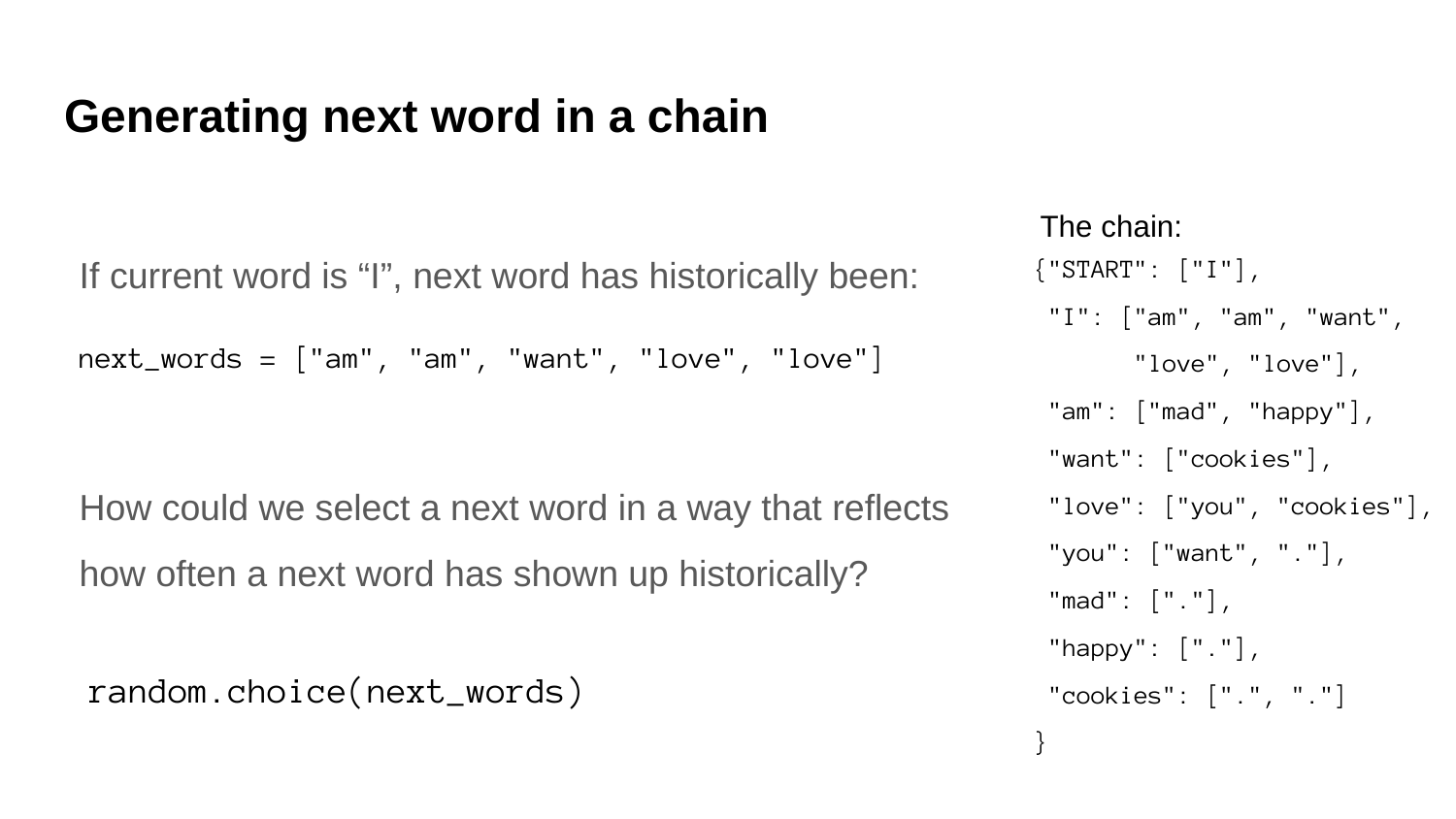

# Generating next word in a chain
The chain:
If current word is “I”, next word has historically been:
next_words = ["am", "am", "want", "love", "love"]

{"START": ["I"],
 "I": ["am", "am", "want",
       "love", "love"],
 "am": ["mad", "happy"],
 "want": ["cookies"],
 "love": ["you", "cookies"],
 "you": ["want", "."],
 "mad": ["."],
 "happy": ["."],
 "cookies": [".", "."]
}
How could we select a next word in a way that reflects how often a next word has shown up historically?
random.choice(next_words)